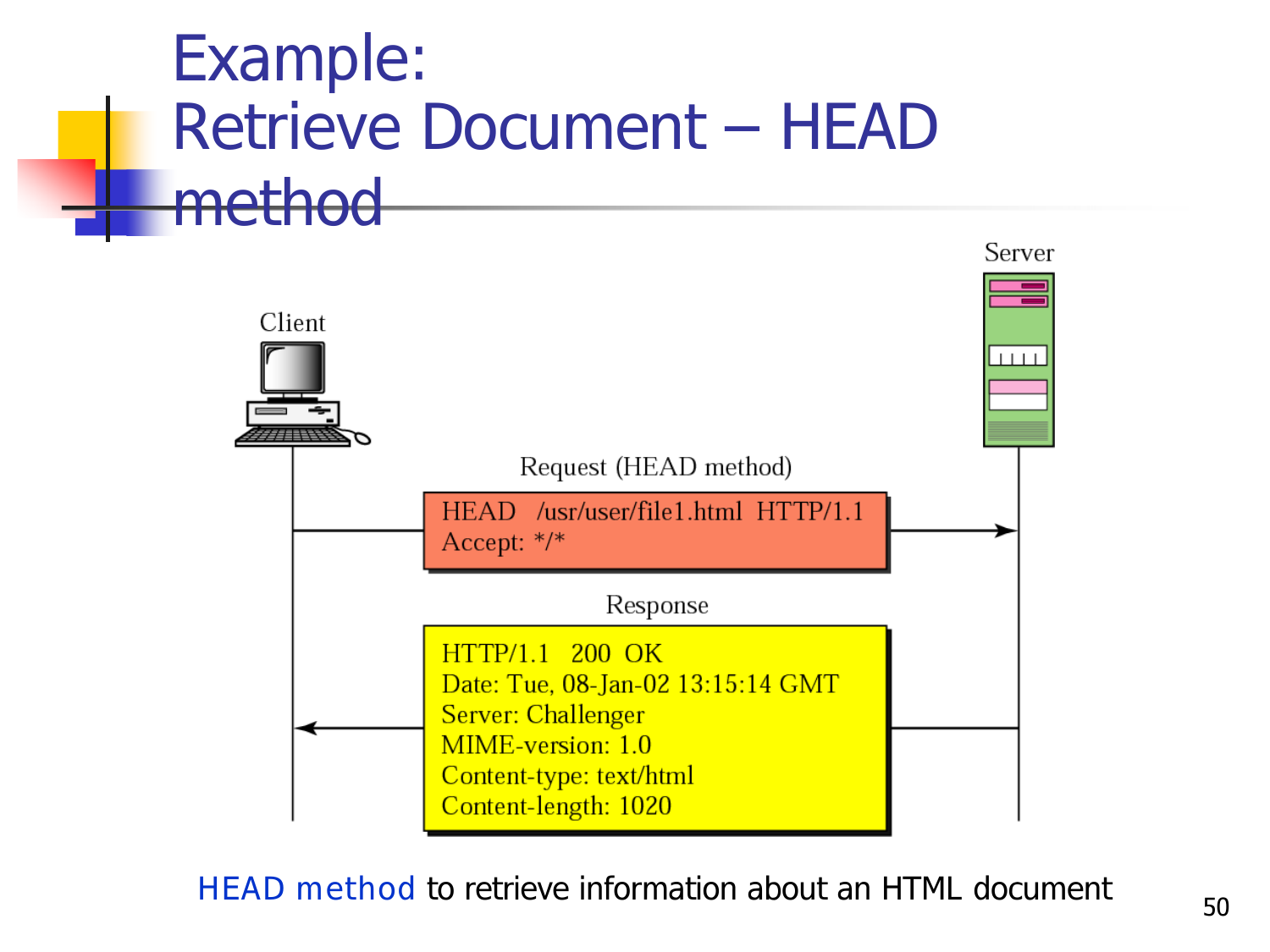

# Example:
Retrieve Document – HEAD method

HEAD method to retrieve information about an HTML document
50